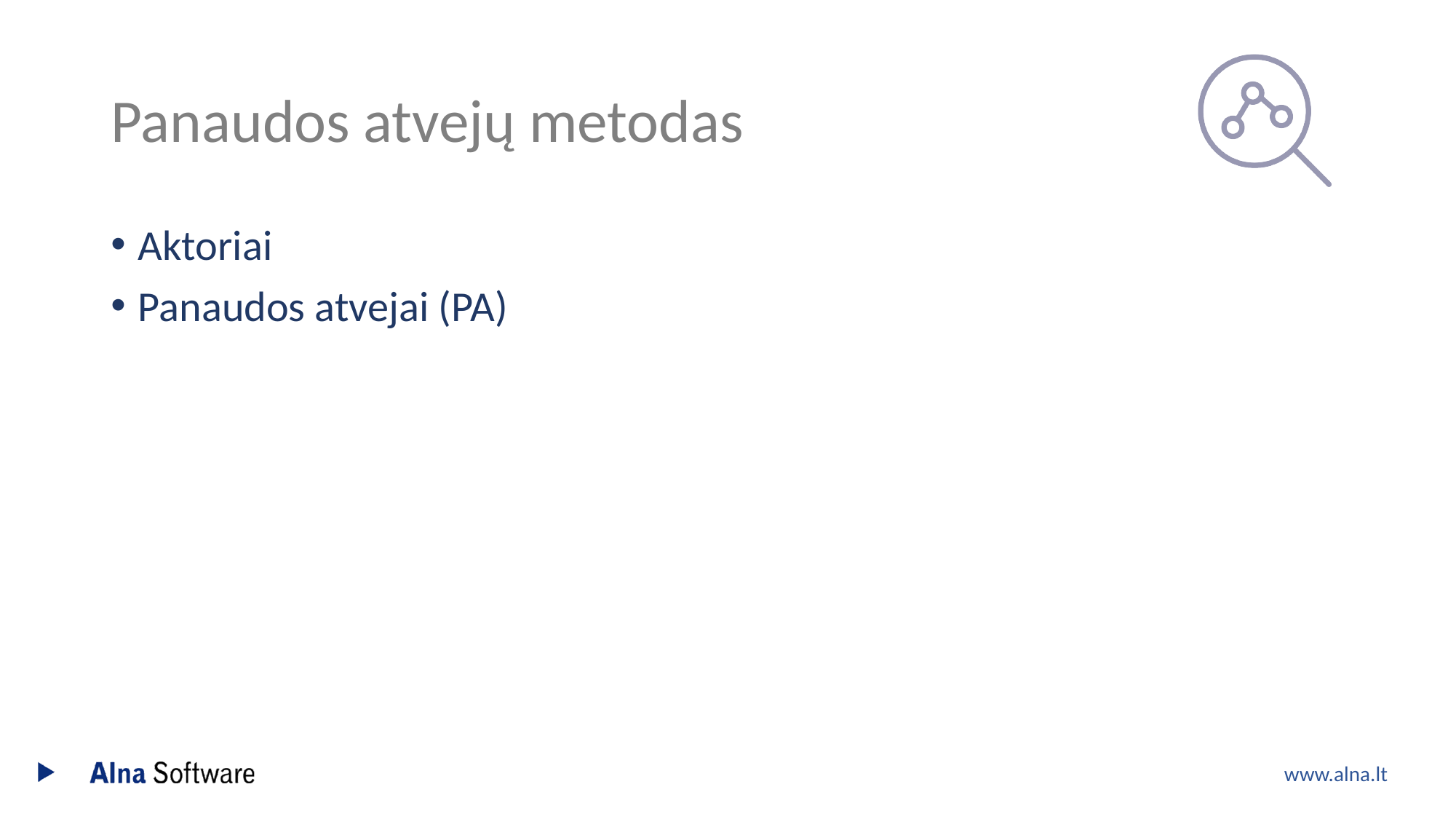

# Panaudos atvejų metodas
Aktoriai
Panaudos atvejai (PA)